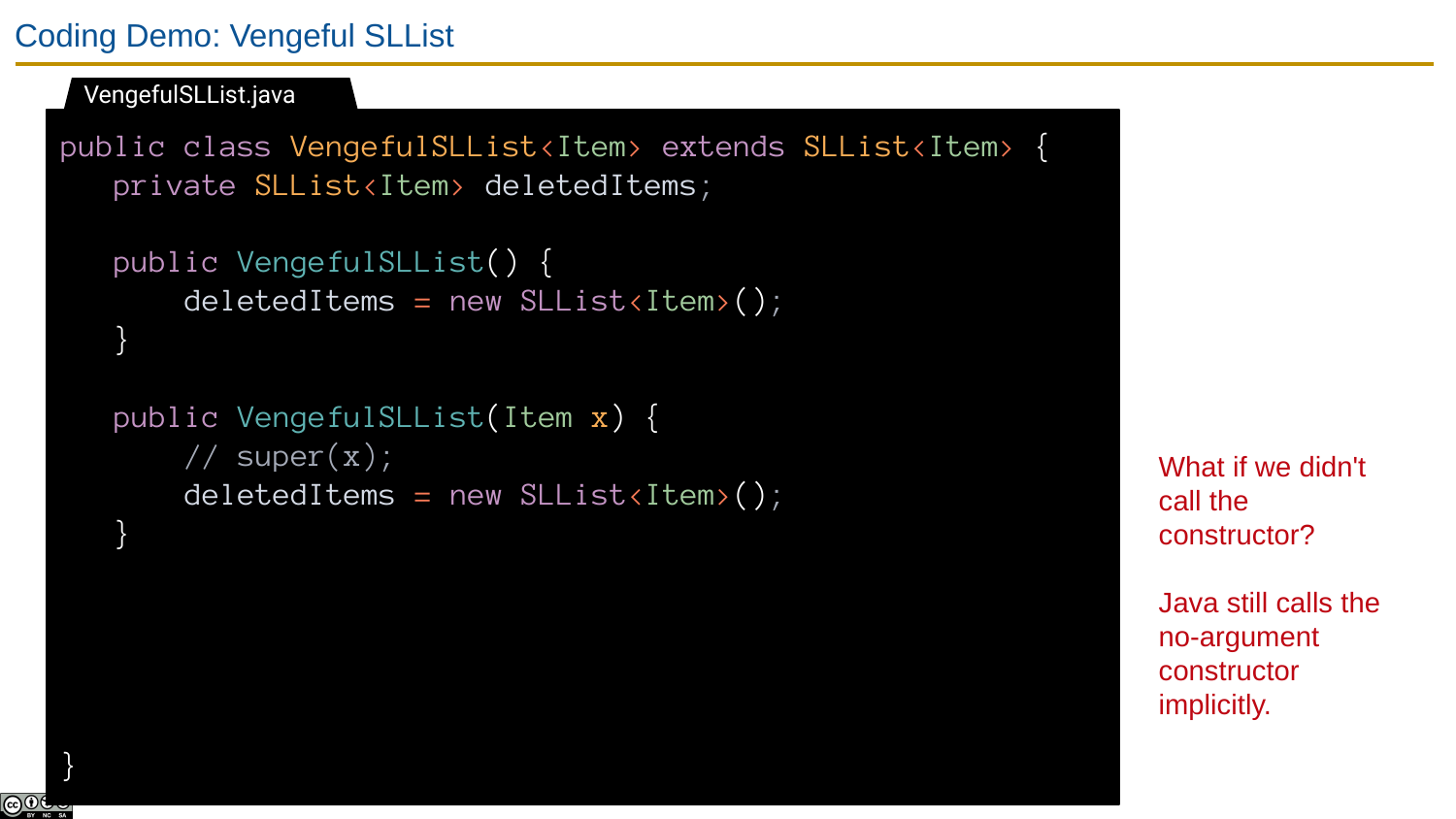

# Coding Demo: Vengeful SLList
VengefulSLList.java
public class VengefulSLList<Item> extends SLList<Item> {
   private SLList<Item> deletedItems;

   public VengefulSLList() {
       deletedItems = new SLList<Item>();
   }

   public VengefulSLList(Item x) {
       // super(x);
       deletedItems = new SLList<Item>();
   }

}
What if we didn't call the constructor?

Java still calls the no-argument constructor implicitly.